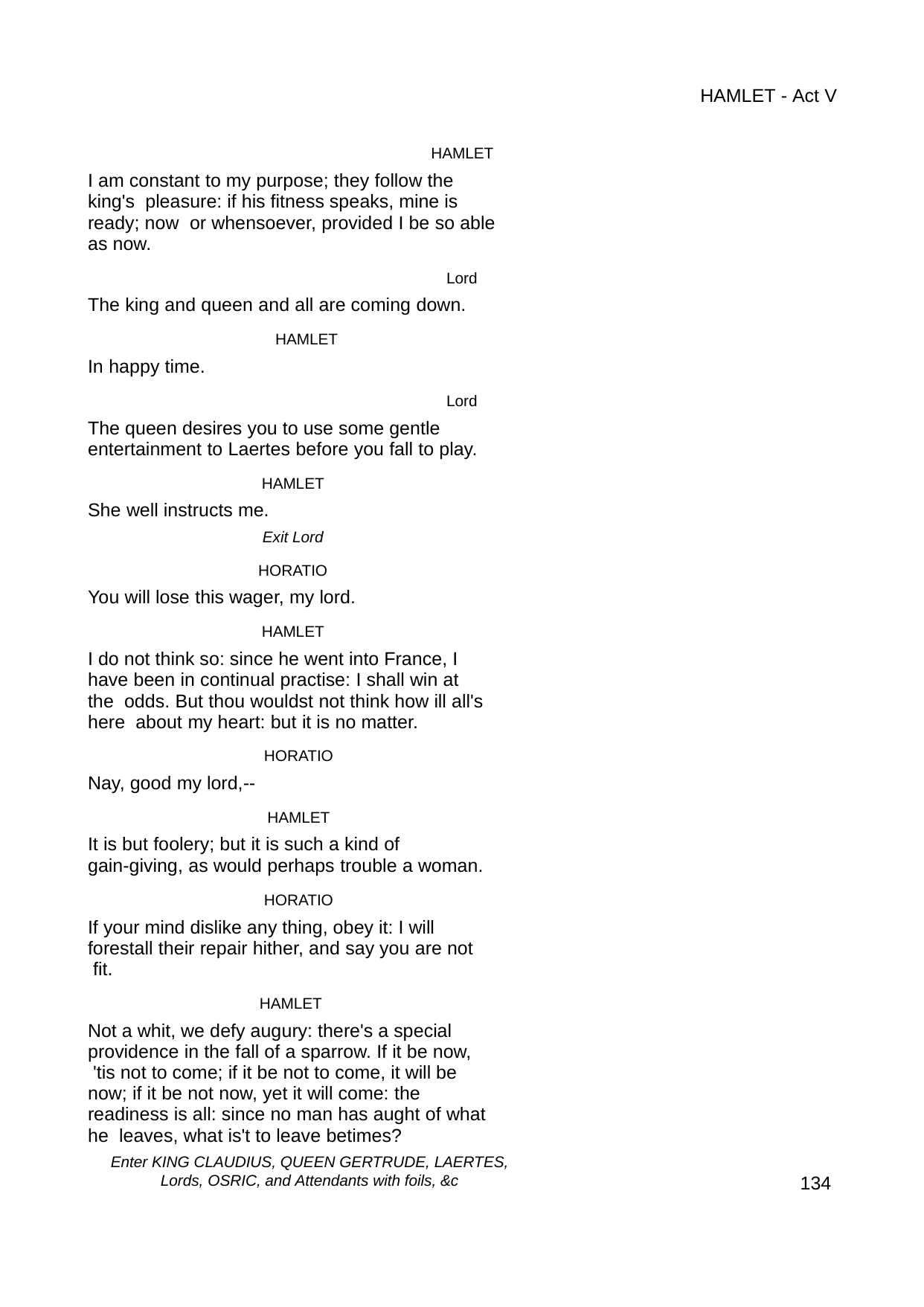

HAMLET - Act V
HAMLET
I am constant to my purpose; they follow the king's  pleasure: if his fitness speaks, mine is ready; now  or whensoever, provided I be so able as now.
Lord
The king and queen and all are coming down.
HAMLET
In happy time.
Lord
The queen desires you to use some gentle  entertainment to Laertes before you fall to play.
HAMLET
She well instructs me.
Exit Lord
HORATIO
You will lose this wager, my lord.
HAMLET
I do not think so: since he went into France, I  have been in continual practise: I shall win at the  odds. But thou wouldst not think how ill all's here  about my heart: but it is no matter.
HORATIO
Nay, good my lord,--
HAMLET
It is but foolery; but it is such a kind of
gain-giving, as would perhaps trouble a woman.
HORATIO
If your mind dislike any thing, obey it: I will  forestall their repair hither, and say you are not  fit.
HAMLET
Not a whit, we defy augury: there's a special  providence in the fall of a sparrow. If it be now,  'tis not to come; if it be not to come, it will be  now; if it be not now, yet it will come: the
readiness is all: since no man has aught of what he  leaves, what is't to leave betimes?
Enter KING CLAUDIUS, QUEEN GERTRUDE, LAERTES, Lords, OSRIC, and Attendants with foils, &c
134